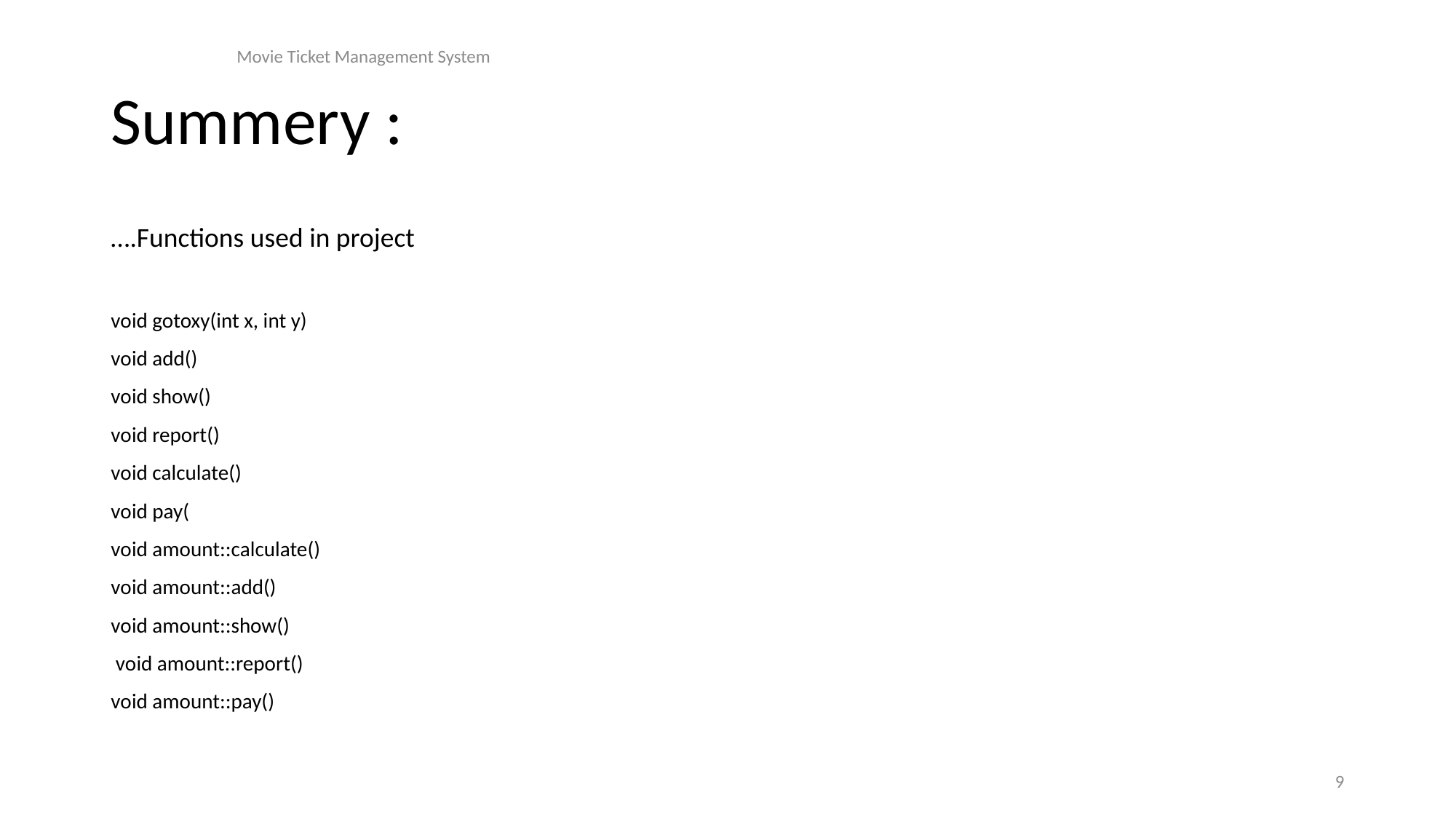

Movie Ticket Management System
# Summery :
….Functions used in project

void gotoxy(int x, int y)
void add()
void show()
void report()
void calculate()
void pay(
void amount::calculate()
void amount::add()
void amount::show()
 void amount::report()
void amount::pay()

9